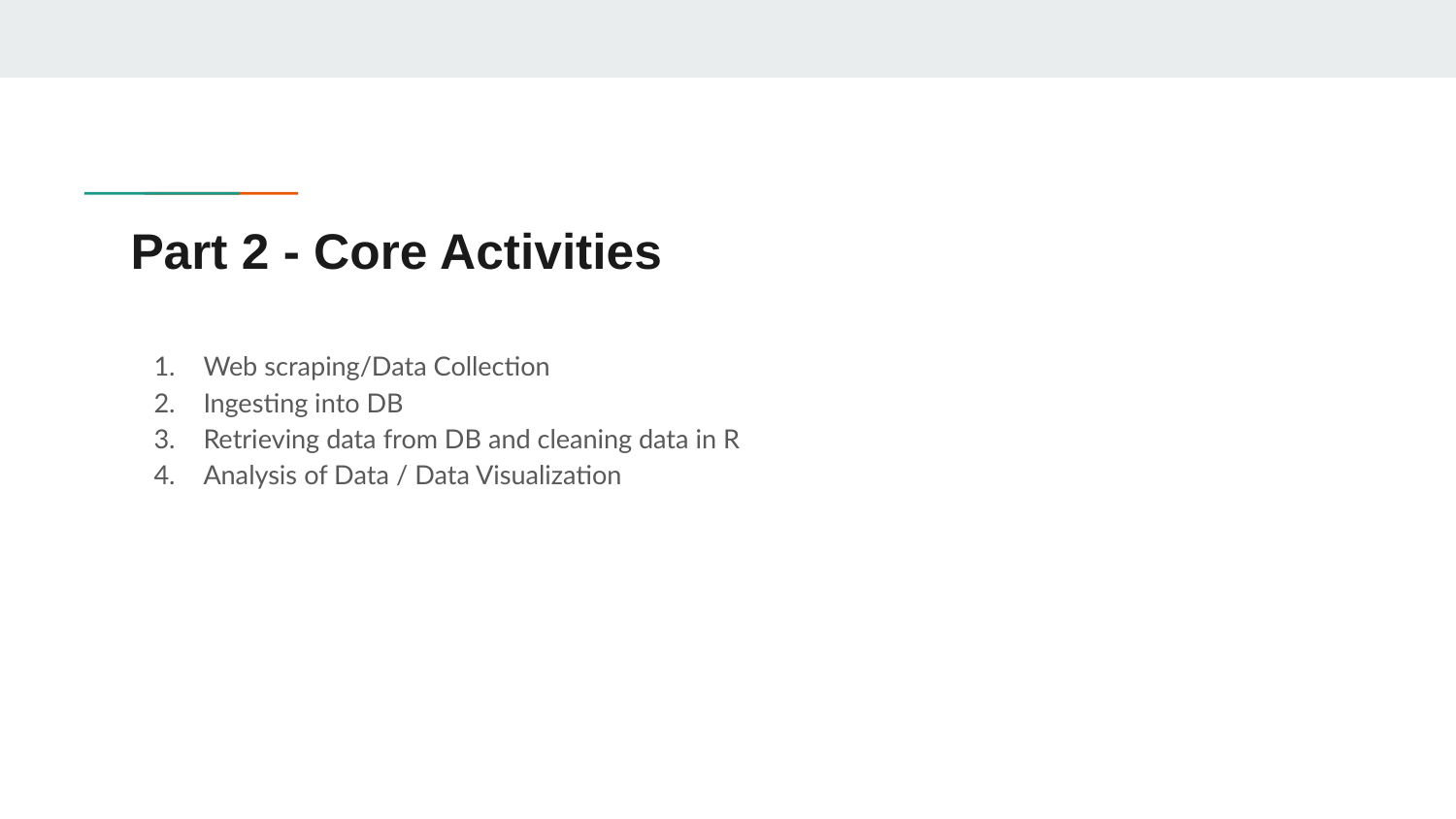

# Part 2 - Core Activities
Web scraping/Data Collection
Ingesting into DB
Retrieving data from DB and cleaning data in R
Analysis of Data / Data Visualization